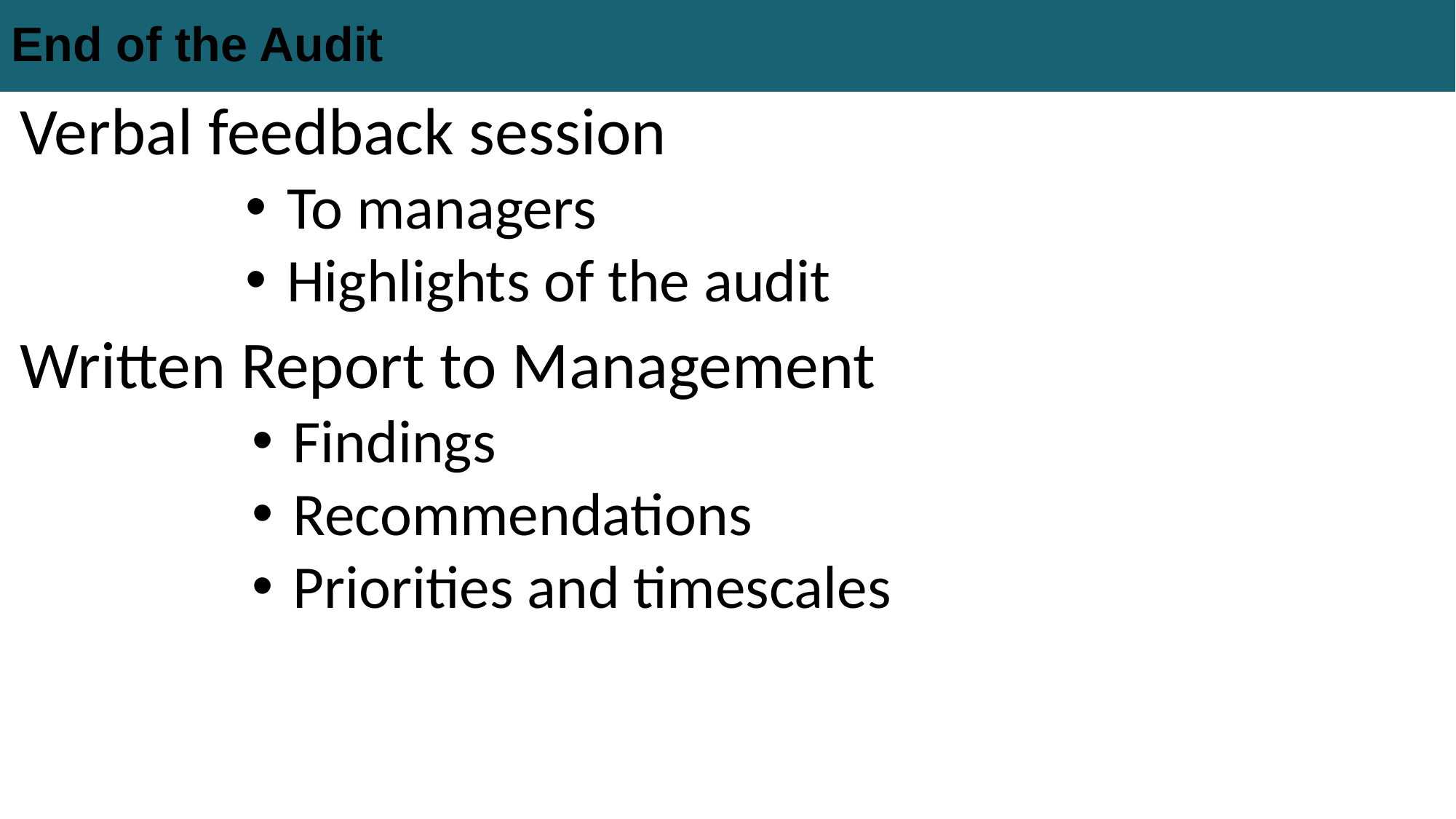

# End of the Audit
Verbal feedback session
To managers
Highlights of the audit
Written Report to Management
Findings
Recommendations
Priorities and timescales